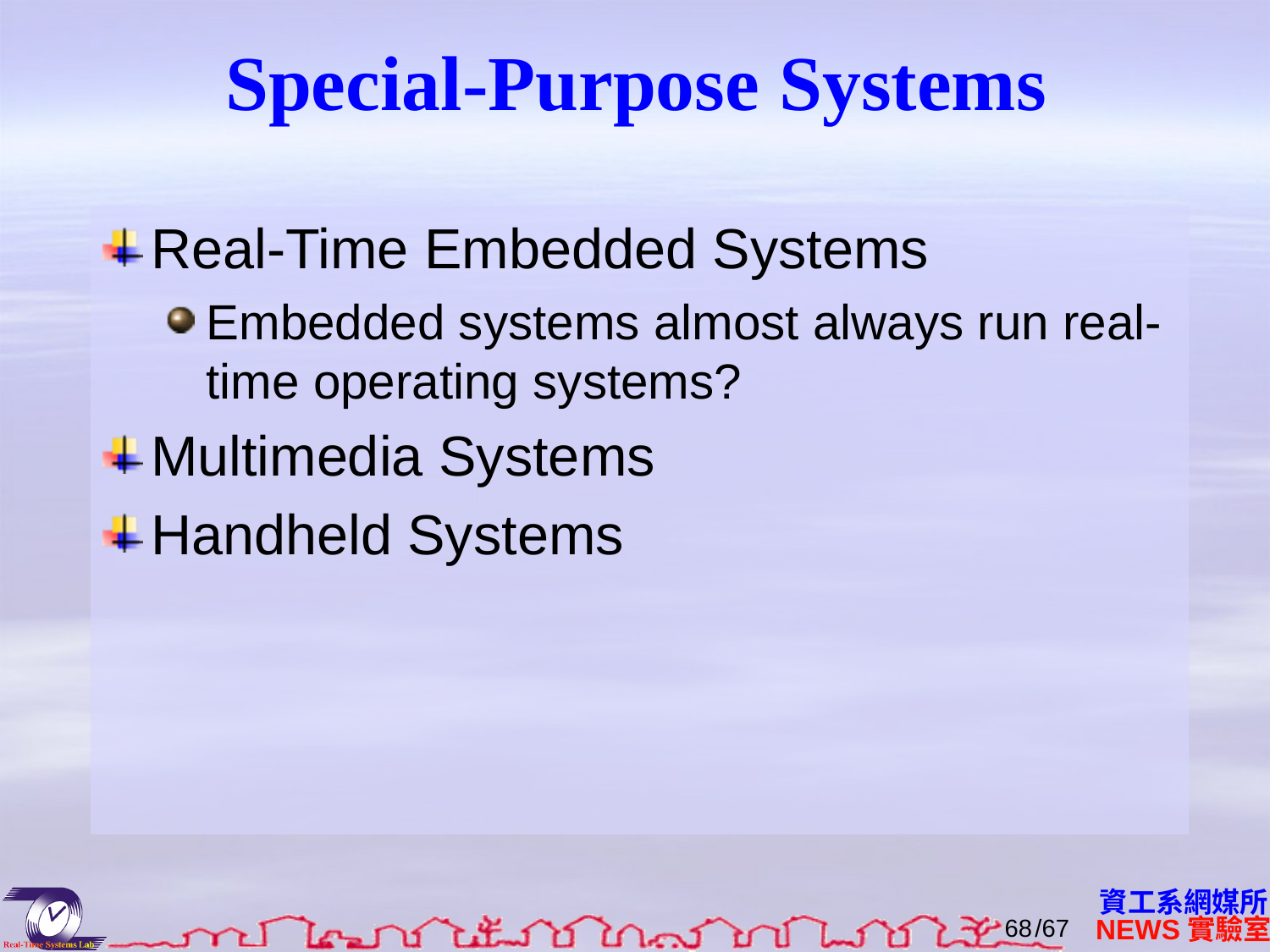

# Special-Purpose Systems
Real-Time Embedded Systems
Embedded systems almost always run real-time operating systems?
Multimedia Systems
Handheld Systems
68
/67